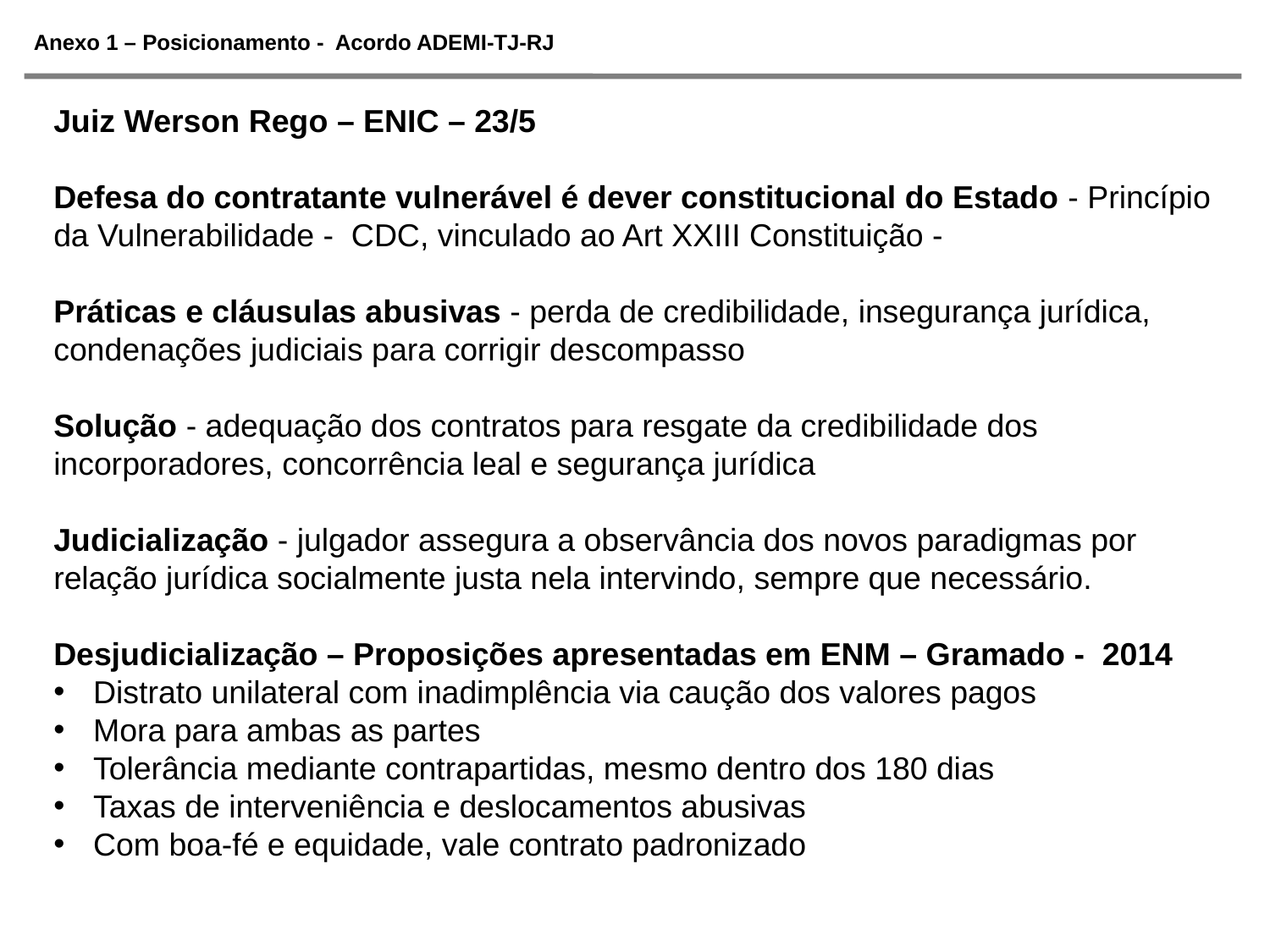

# Anexo 1 – Posicionamento -  Acordo ADEMI-TJ-RJ

Juiz Werson Rego – ENIC – 23/5

Defesa do contratante vulnerável é dever constitucional do Estado - Princípio da Vulnerabilidade -  CDC, vinculado ao Art XXIII Constituição -

Práticas e cláusulas abusivas - perda de credibilidade, insegurança jurídica, condenações judiciais para corrigir descompasso

Solução - adequação dos contratos para resgate da credibilidade dos incorporadores, concorrência leal e segurança jurídica

Judicialização - julgador assegura a observância dos novos paradigmas por relação jurídica socialmente justa nela intervindo, sempre que necessário.

Desjudicialização – Proposições apresentadas em ENM – Gramado -  2014
Distrato unilateral com inadimplência via caução dos valores pagos
Mora para ambas as partes
Tolerância mediante contrapartidas, mesmo dentro dos 180 dias
Taxas de interveniência e deslocamentos abusivas
Com boa-fé e equidade, vale contrato padronizado